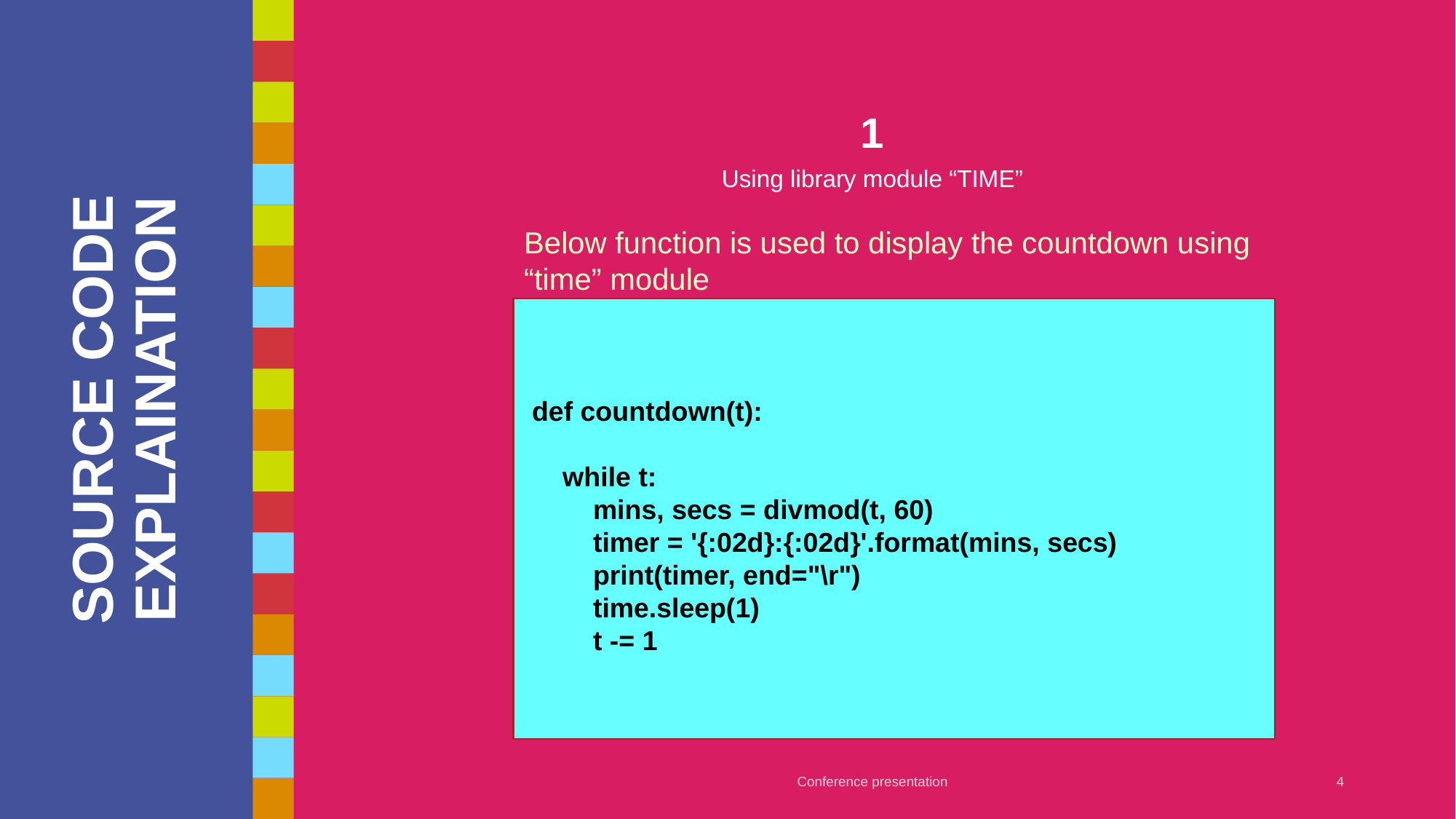

1
Using library module “TIME”

Below function is used to display the countdown using “time” module

# SOURCE CODE EXPLAINATION
def countdown(t):

    while t:
        mins, secs = divmod(t, 60)
        timer = '{:02d}:{:02d}'.format(mins, secs)
        print(timer, end="\r")
        time.sleep(1)
        t -= 1

Conference presentation
4